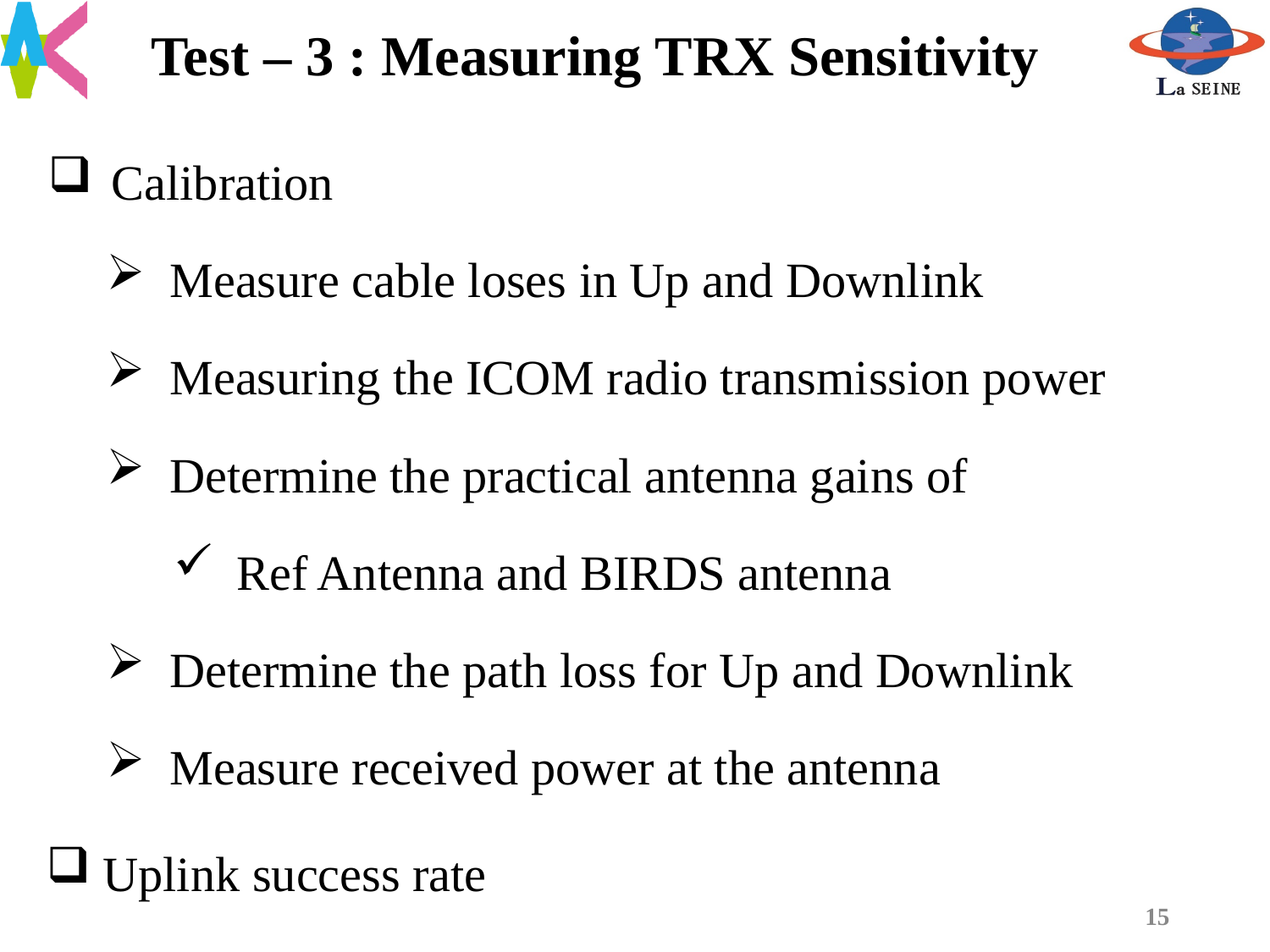

# Test – 3 : Measuring TRX Sensitivity
Calibration
Measure cable loses in Up and Downlink
Measuring the ICOM radio transmission power
Determine the practical antenna gains of
Ref Antenna and BIRDS antenna
Determine the path loss for Up and Downlink
Measure received power at the antenna
Uplink success rate

15